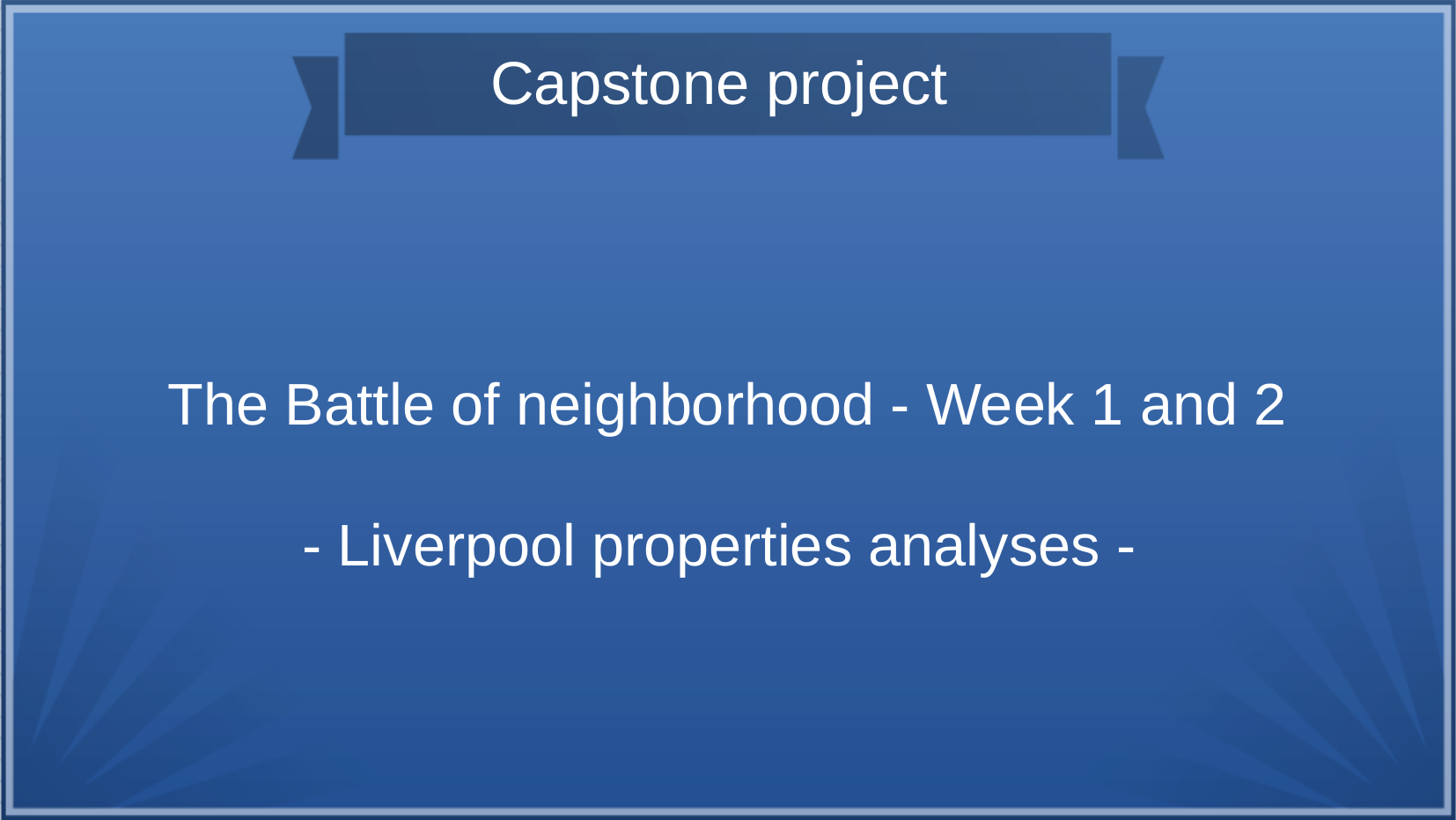

Capstone project
The Battle of neighborhood - Week 1 and 2

- Liverpool properties analyses -